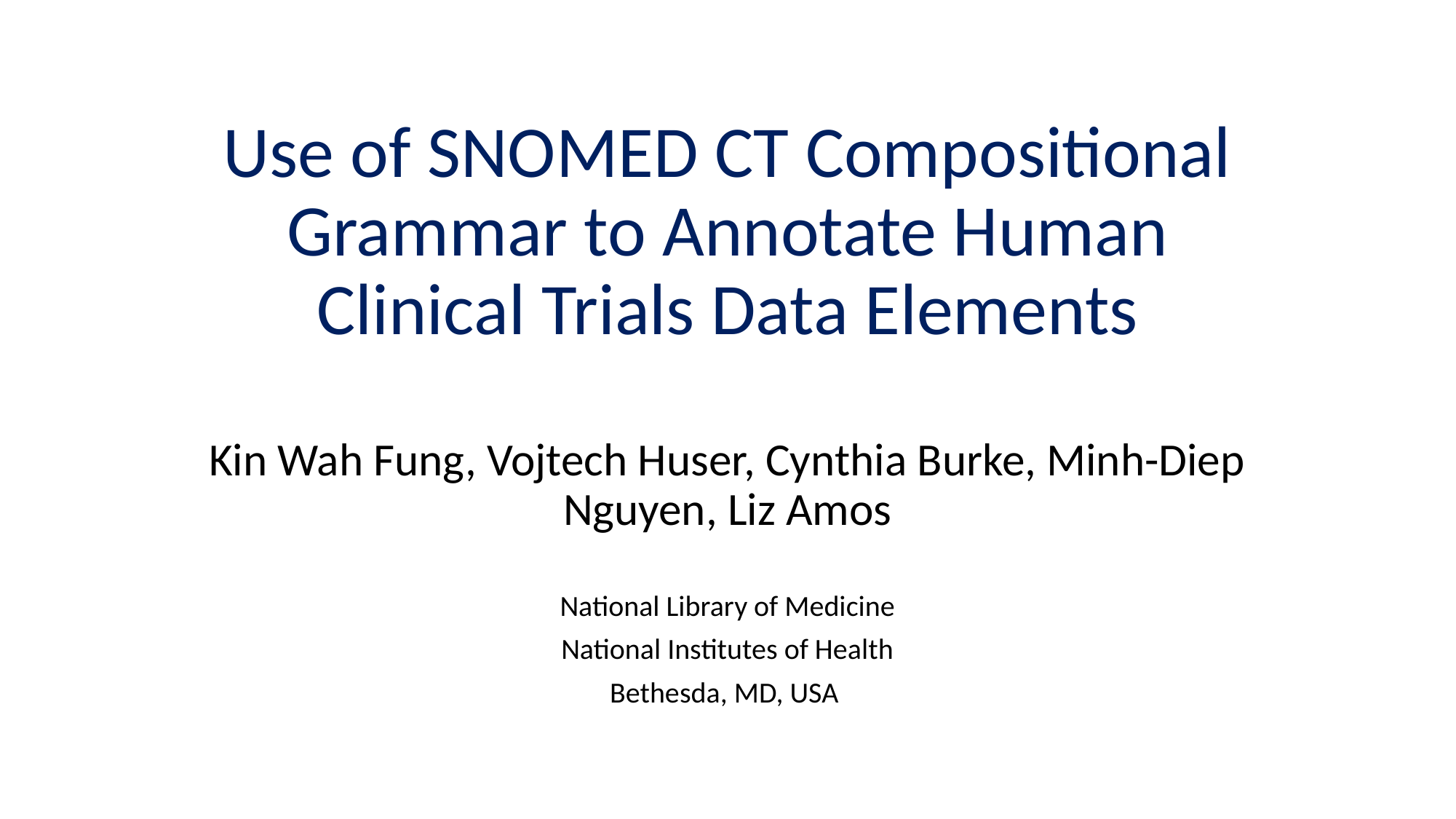

# Use of SNOMED CT Compositional Grammar to Annotate Human Clinical Trials Data Elements
Kin Wah Fung, Vojtech Huser, Cynthia Burke, Minh-Diep Nguyen, Liz Amos

National Library of Medicine
National Institutes of Health
Bethesda, MD, USA